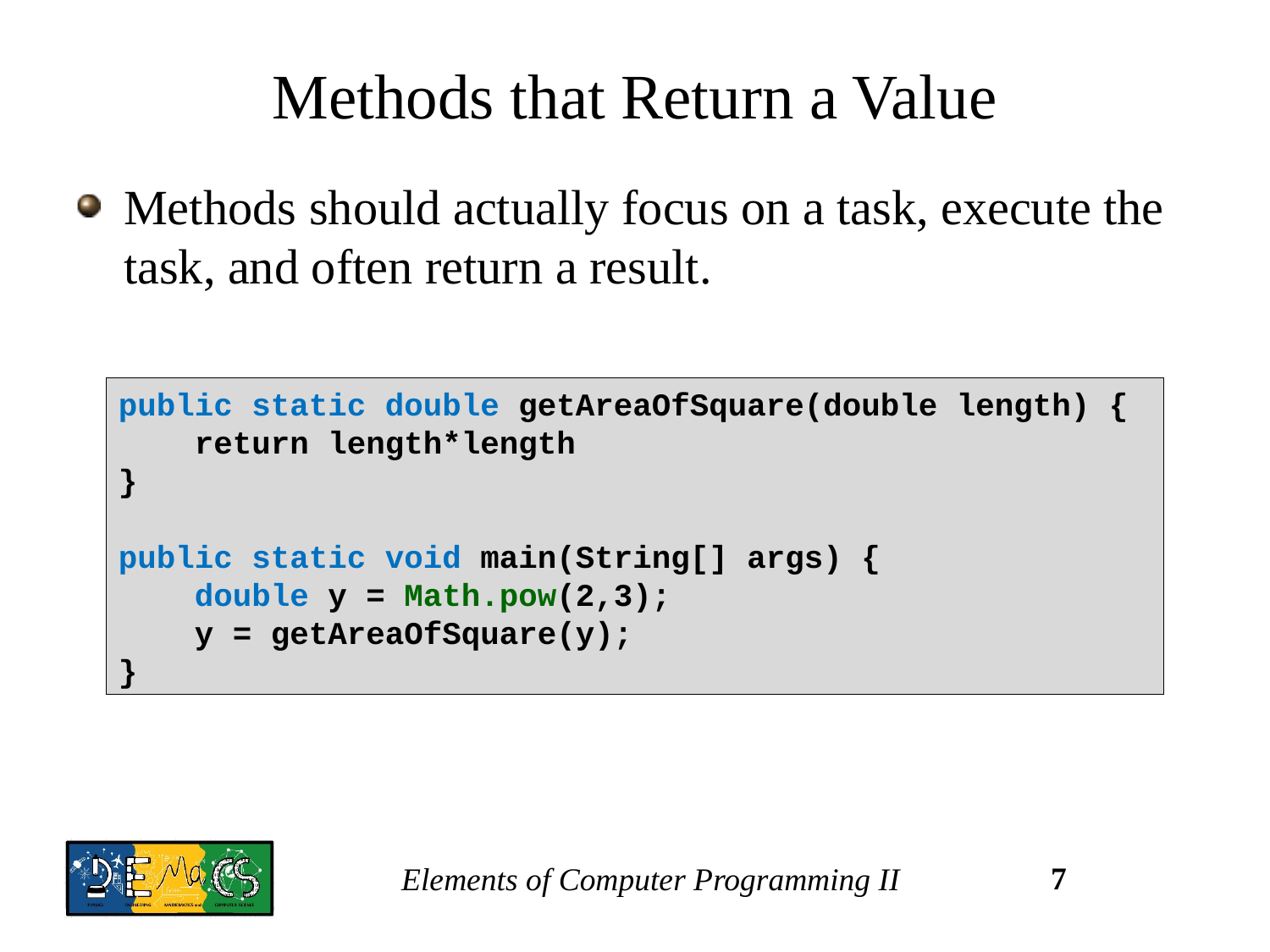

# Methods that Return a Value
Methods should actually focus on a task, execute the task, and often return a result.
public static double getAreaOfSquare(double length) {
    return length*length
}

public static void main(String[] args) {
    double y = Math.pow(2,3);
    y = getAreaOfSquare(y);
}